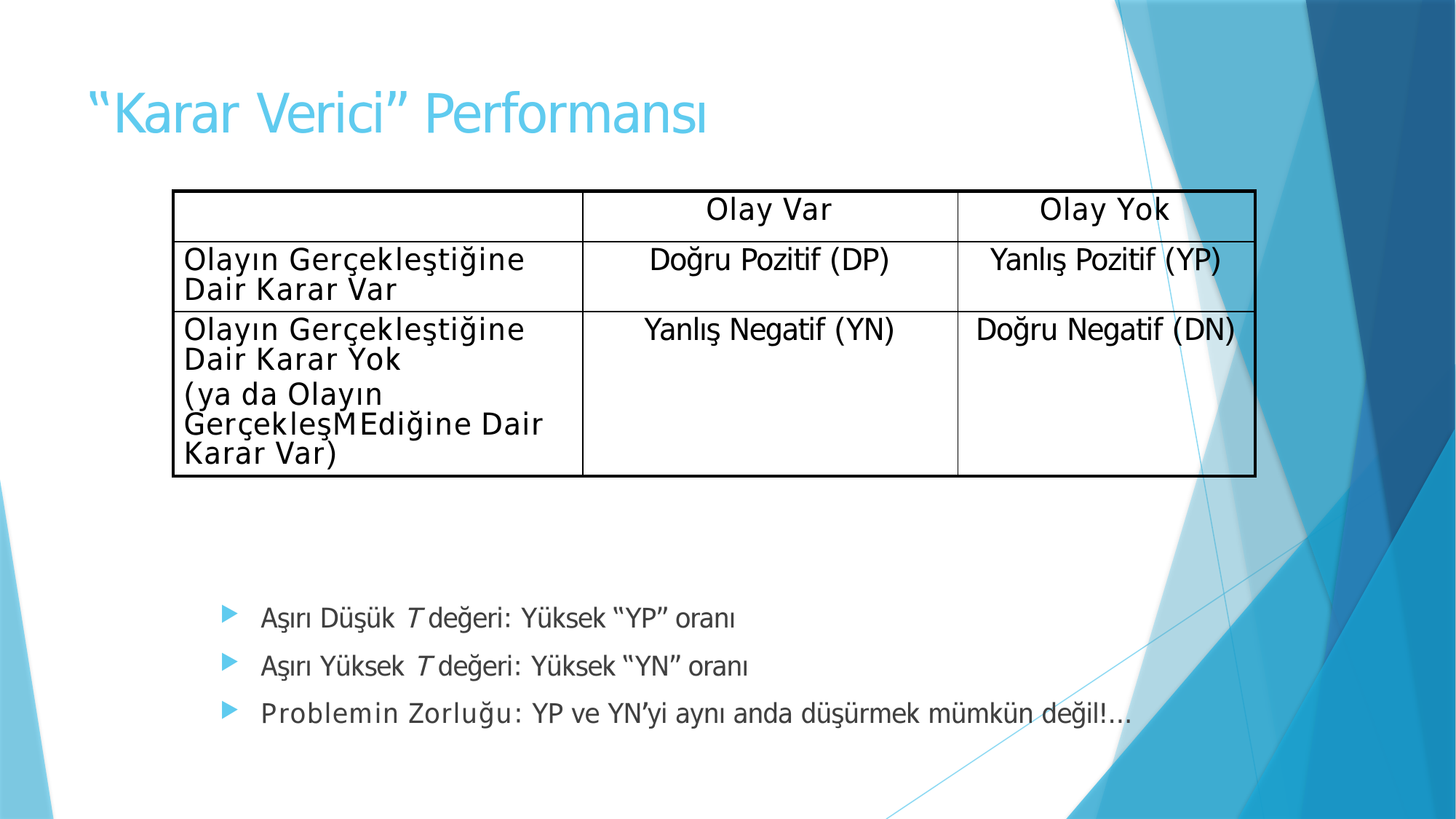

“Karar Verici” Performansı
|  | Olay Var | Olay Yok |
| --- | --- | --- |
| Olayın Gerçekleştiğine Dair Karar Var | Doğru Pozitif (DP) | Yanlış Pozitif (YP) |
| Olayın Gerçekleştiğine Dair Karar Yok (ya da Olayın GerçekleşMEdiğine Dair Karar Var) | Yanlış Negatif (YN) | Doğru Negatif (DN) |

Aşırı Düşük T değeri: Yüksek “YP” oranı
Aşırı Yüksek T değeri: Yüksek “YN” oranı
Problemin Zorluğu: YP ve YN’yi aynı anda düşürmek mümkün değil!...